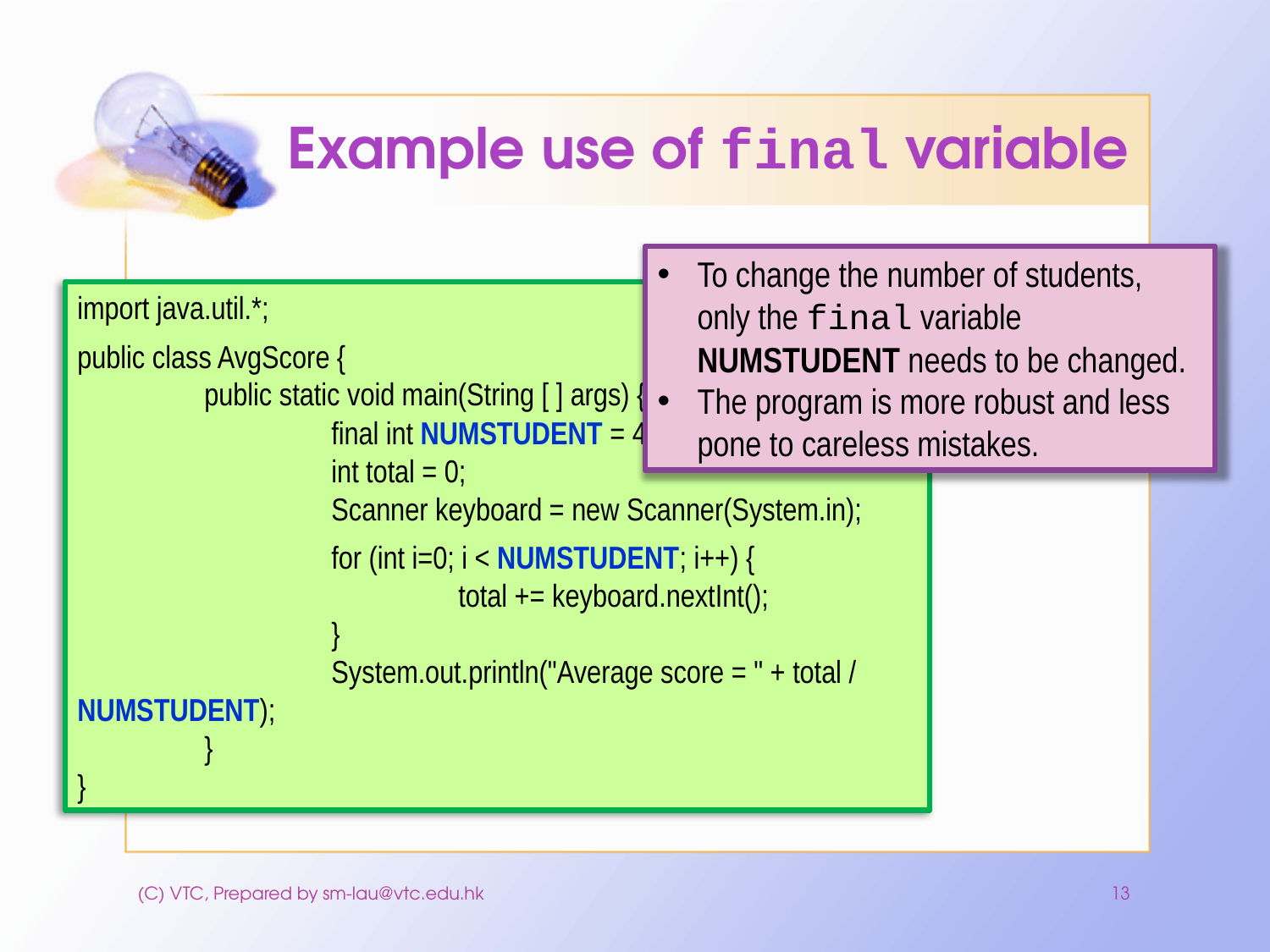

# Example use of final variable
To change the number of students, only the final variable NUMSTUDENT needs to be changed.
The program is more robust and less pone to careless mistakes.
import java.util.*;
public class AvgScore {
	public static void main(String [ ] args) {
		final int NUMSTUDENT = 45;
		int total = 0;
		Scanner keyboard = new Scanner(System.in);
		for (int i=0; i < NUMSTUDENT; i++) {
			total += keyboard.nextInt();
		}
		System.out.println("Average score = " + total / NUMSTUDENT);
	}
}
(C) VTC, Prepared by sm-lau@vtc.edu.hk
13